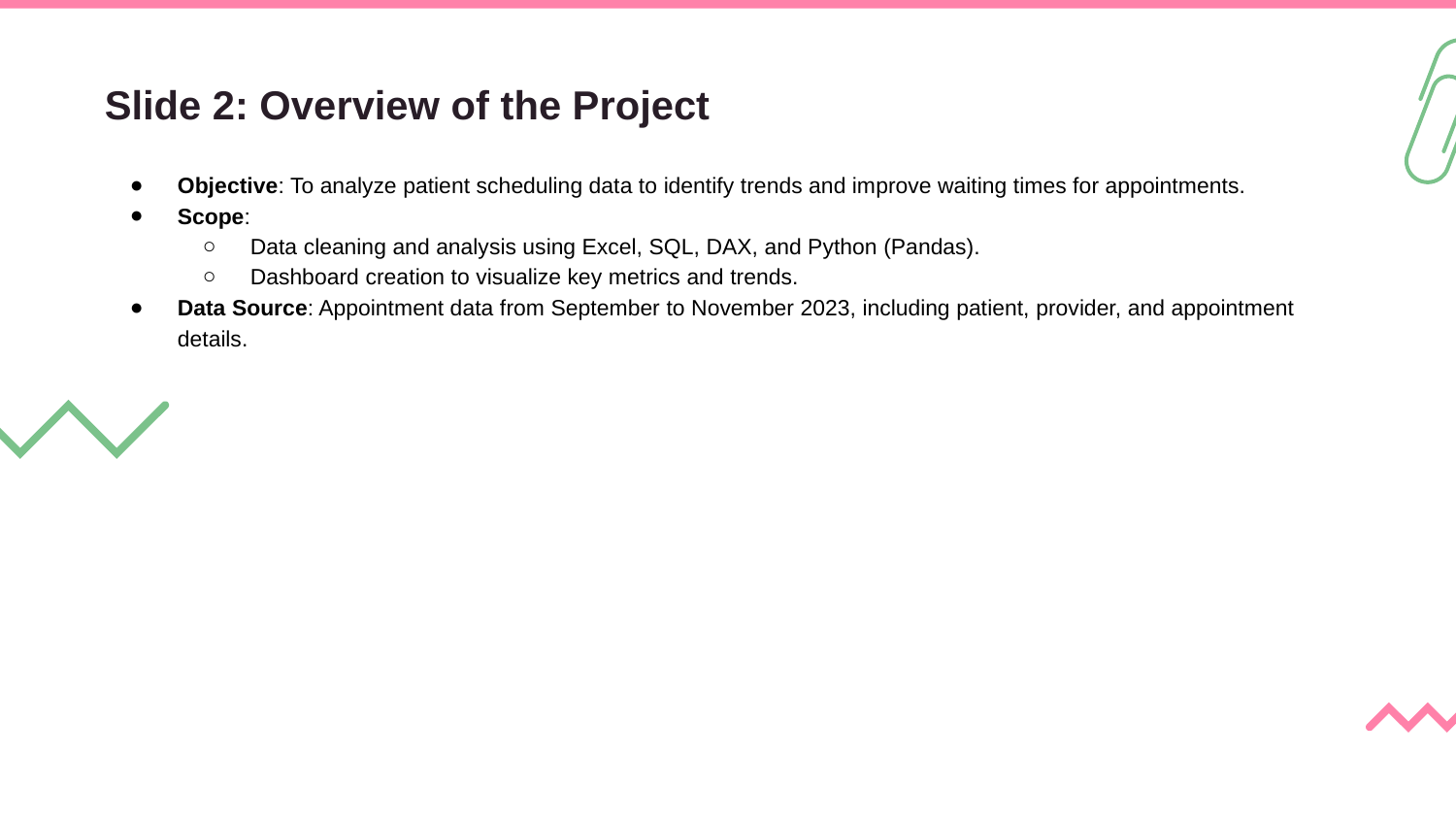

# Slide 2: Overview of the Project
Objective: To analyze patient scheduling data to identify trends and improve waiting times for appointments.
Scope:
Data cleaning and analysis using Excel, SQL, DAX, and Python (Pandas).
Dashboard creation to visualize key metrics and trends.
Data Source: Appointment data from September to November 2023, including patient, provider, and appointment details.